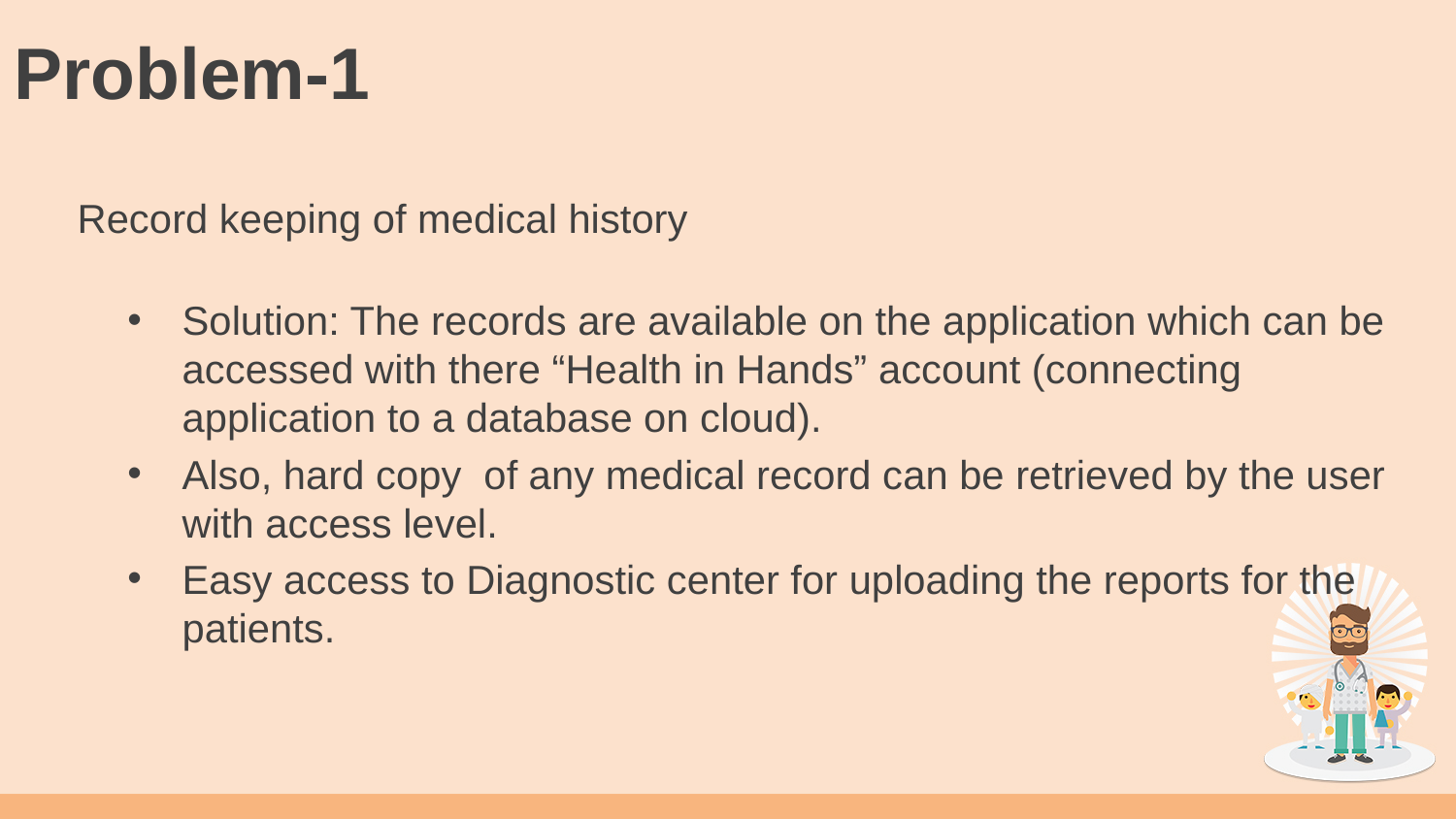

# Problem-1
Record keeping of medical history
Solution: The records are available on the application which can be accessed with there “Health in Hands” account (connecting application to a database on cloud).
Also, hard copy  of any medical record can be retrieved by the user with access level.
Easy access to Diagnostic center for uploading the reports for the patients.